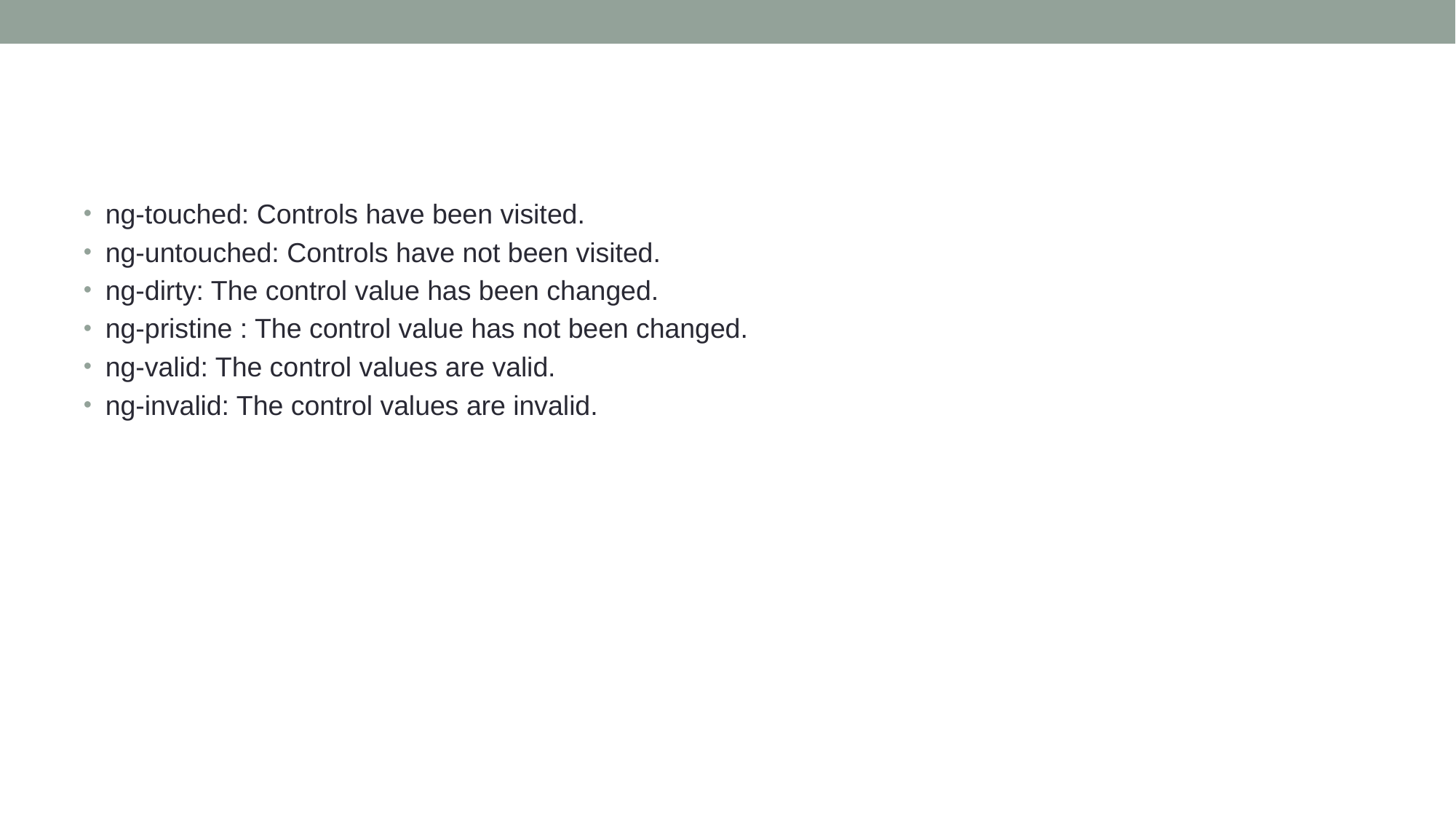

#
ng-touched: Controls have been visited.
ng-untouched: Controls have not been visited.
ng-dirty: The control value has been changed.
ng-pristine : The control value has not been changed.
ng-valid: The control values are valid.
ng-invalid: The control values are invalid.